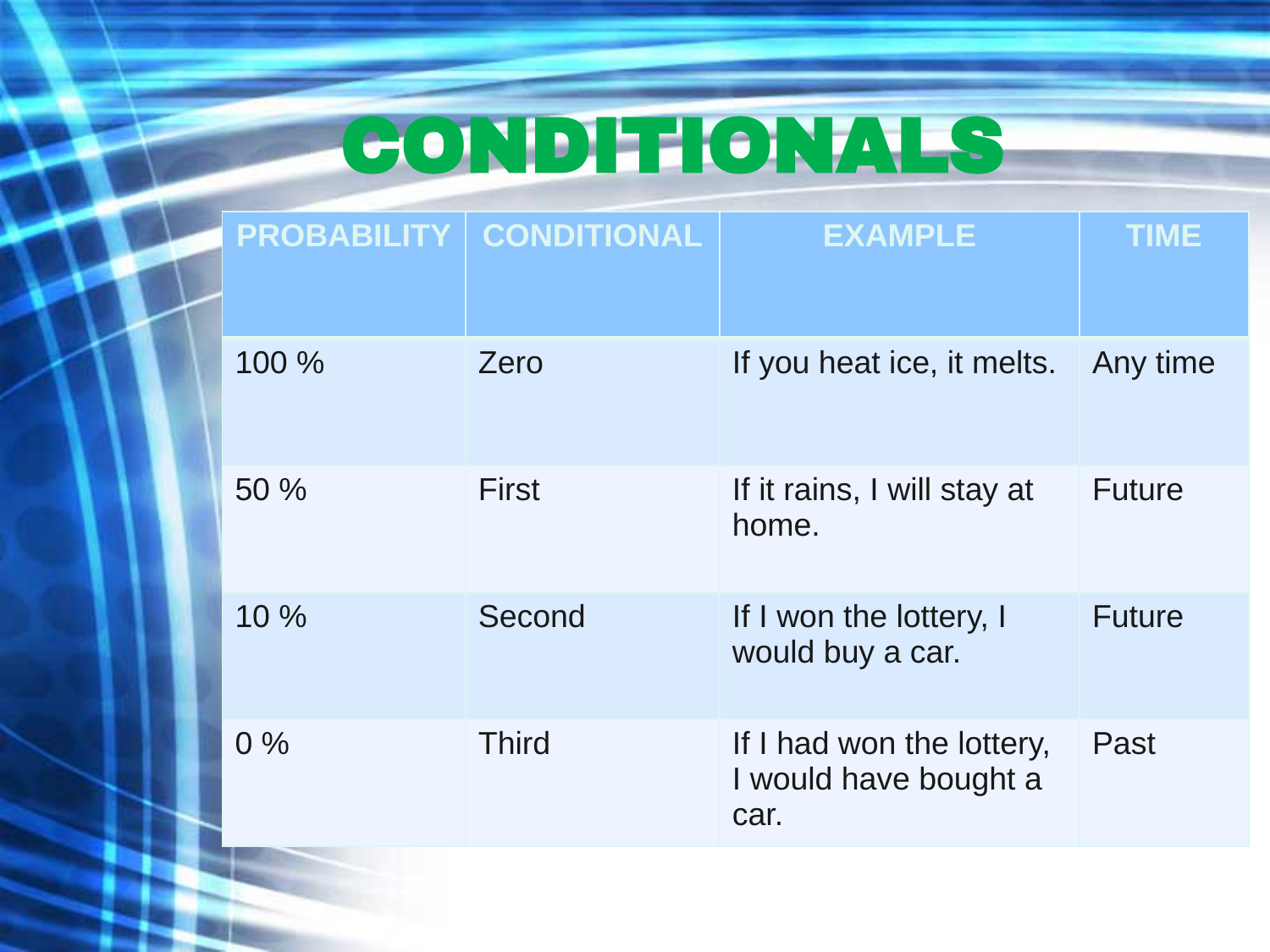

# CONDITIONALS
| PROBABILITY | CONDITIONAL | EXAMPLE | TIME |
| --- | --- | --- | --- |
| 100 % | Zero | If you heat ice, it melts. | Any time |
| 50 % | First | If it rains, I will stay at home. | Future |
| 10 % | Second | If I won the lottery, I would buy a car. | Future |
| 0 % | Third | If I had won the lottery, I would have bought a car. | Past |